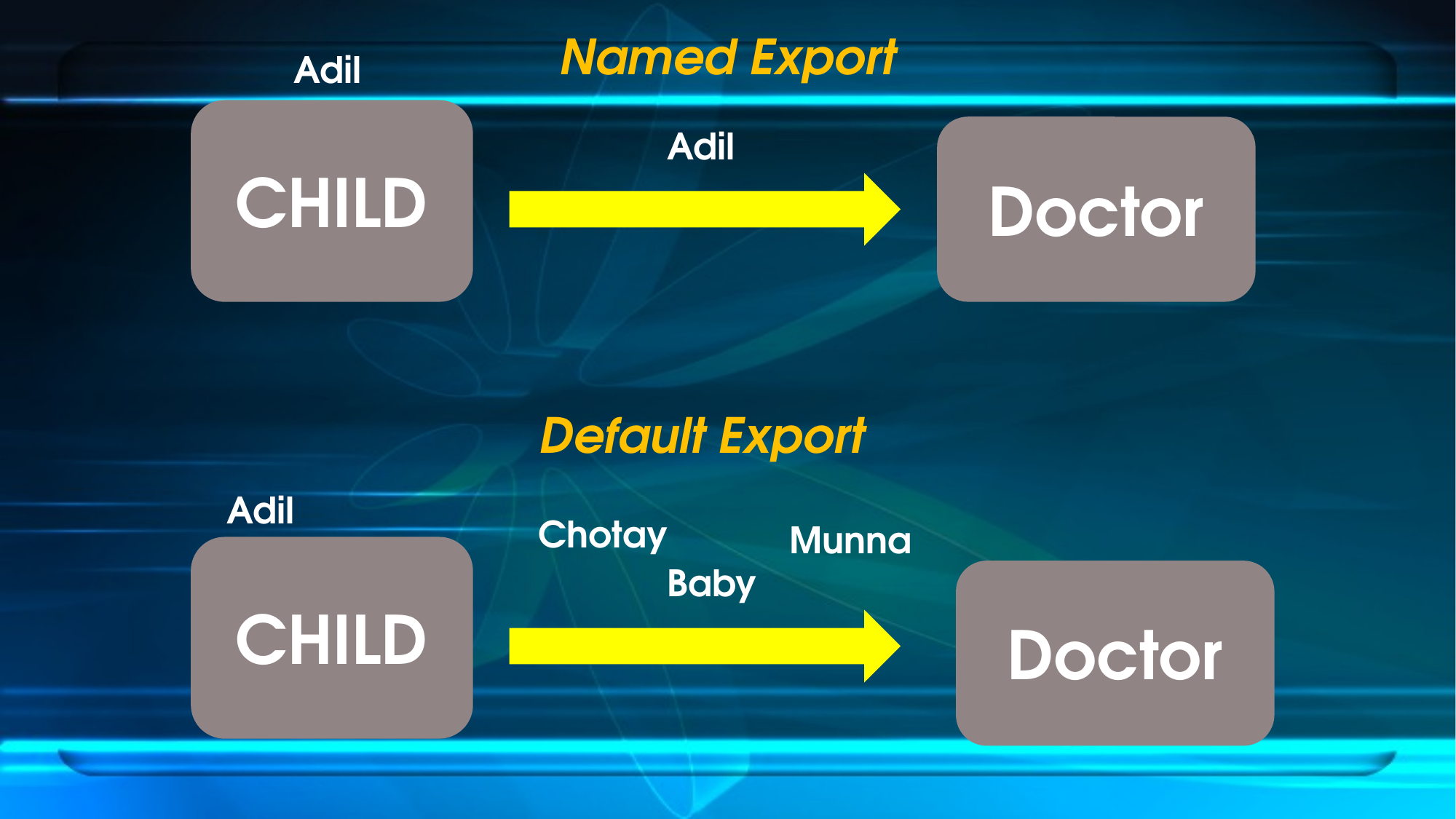

Named Export
Adil
CHILD
Doctor
Adil

Default Export
Adil
Chotay
Munna
CHILD
Baby
Doctor